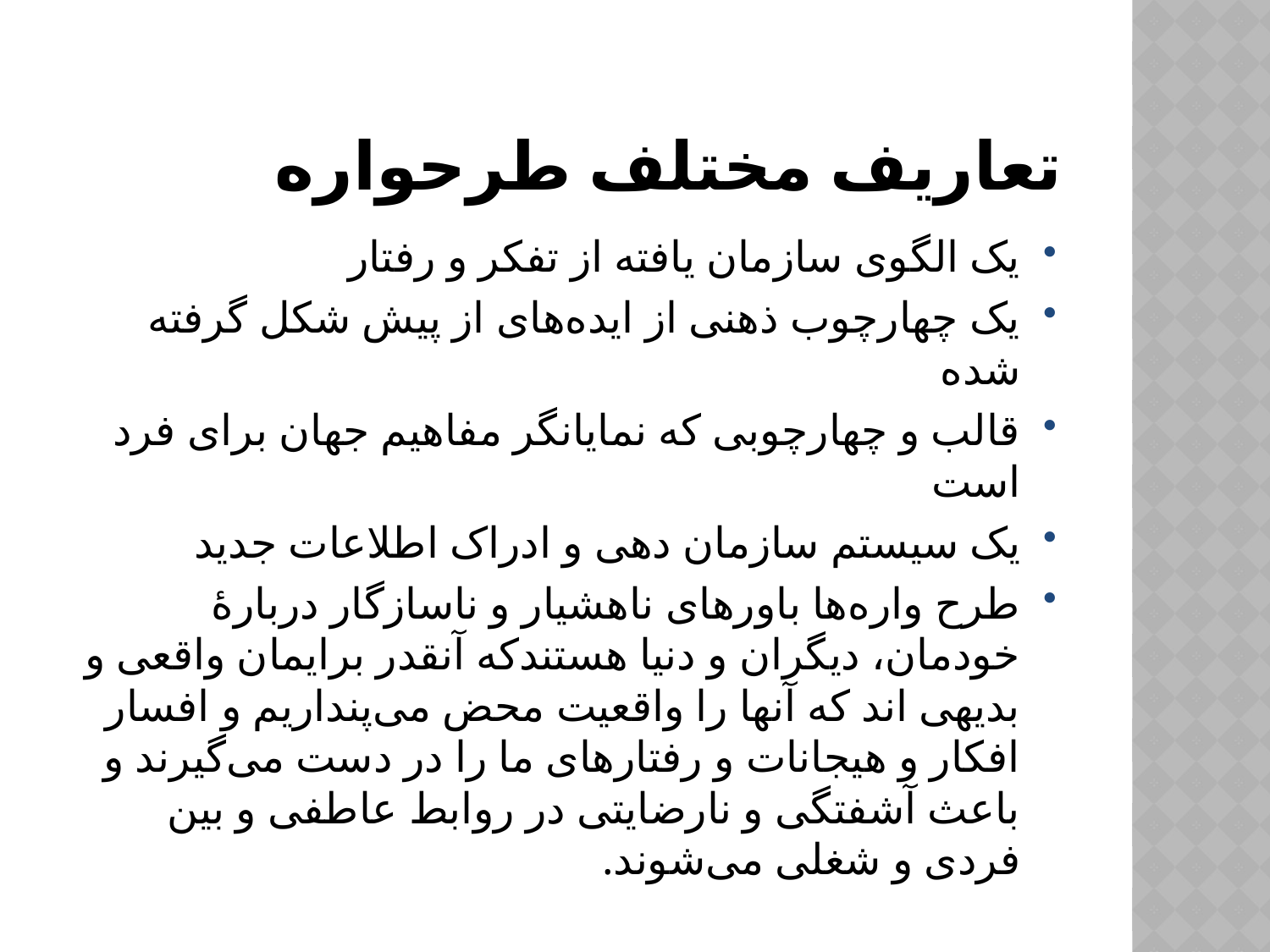

# تعاریف مختلف طرحواره
یک الگوی سازمان یافته از تفکر و رفتار
یک چهارچوب ذهنی از ایده‌های از پیش شکل گرفته شده
قالب و چهارچوبی که نمایانگر مفاهیم جهان برای فرد است
یک سیستم سازمان دهی و ادراک اطلاعات جدید
طرح واره‌ها باورهای ناهشیار و ناسازگار دربارهٔ خودمان، دیگران و دنیا هستندکه آنقدر برایمان واقعی و بدیهی اند که آنها را واقعیت محض می‌پنداریم و افسار افکار و هیجانات و رفتارهای ما را در دست می‌گیرند و باعث آشفتگی و نارضایتی در روابط عاطفی و بین فردی و شغلی می‌شوند.